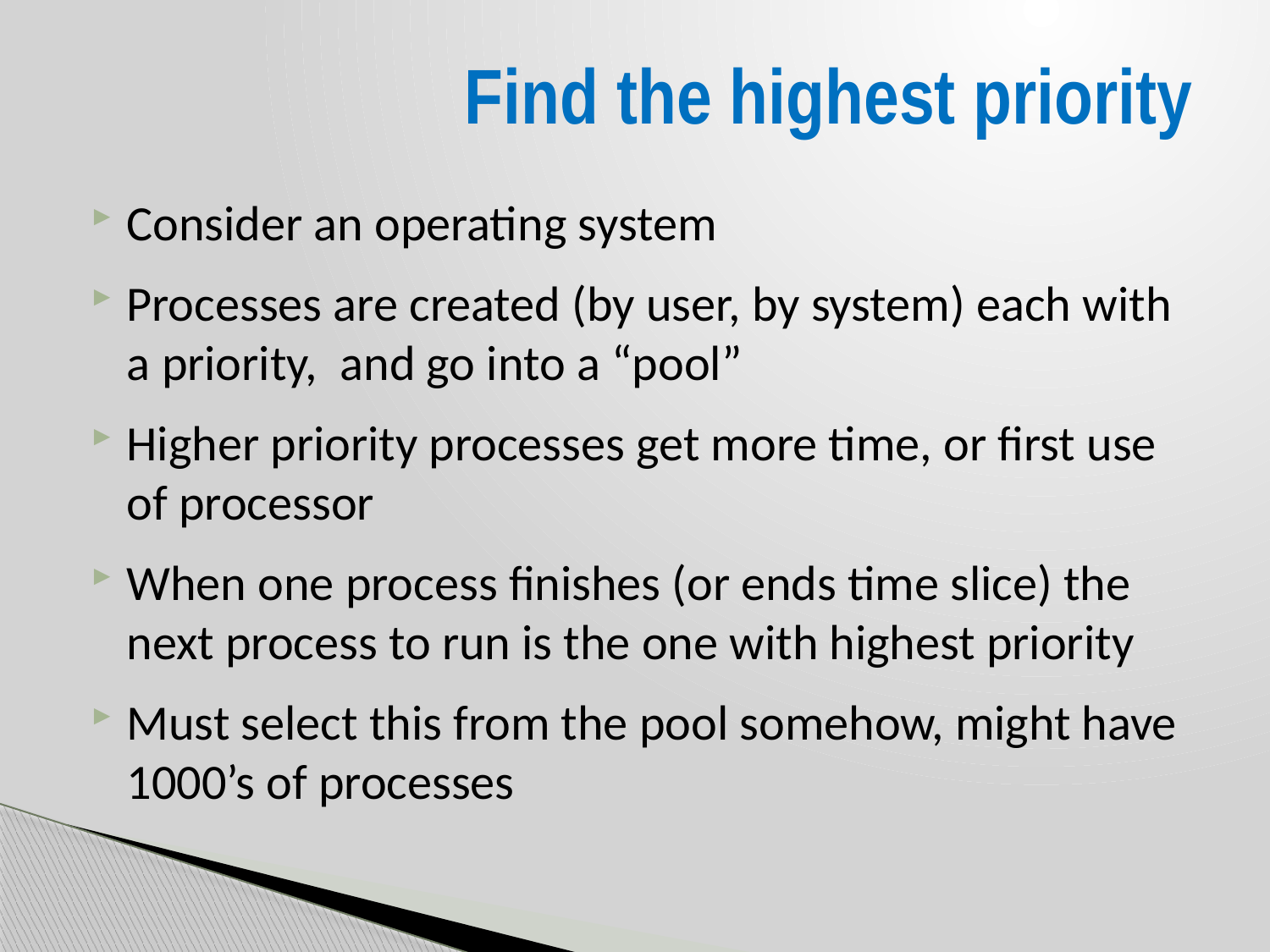

# Find the highest priority
Consider an operating system
Processes are created (by user, by system) each with a priority,  and go into a “pool”
Higher priority processes get more time, or first use of processor
When one process finishes (or ends time slice) the next process to run is the one with highest priority
Must select this from the pool somehow, might have 1000’s of processes